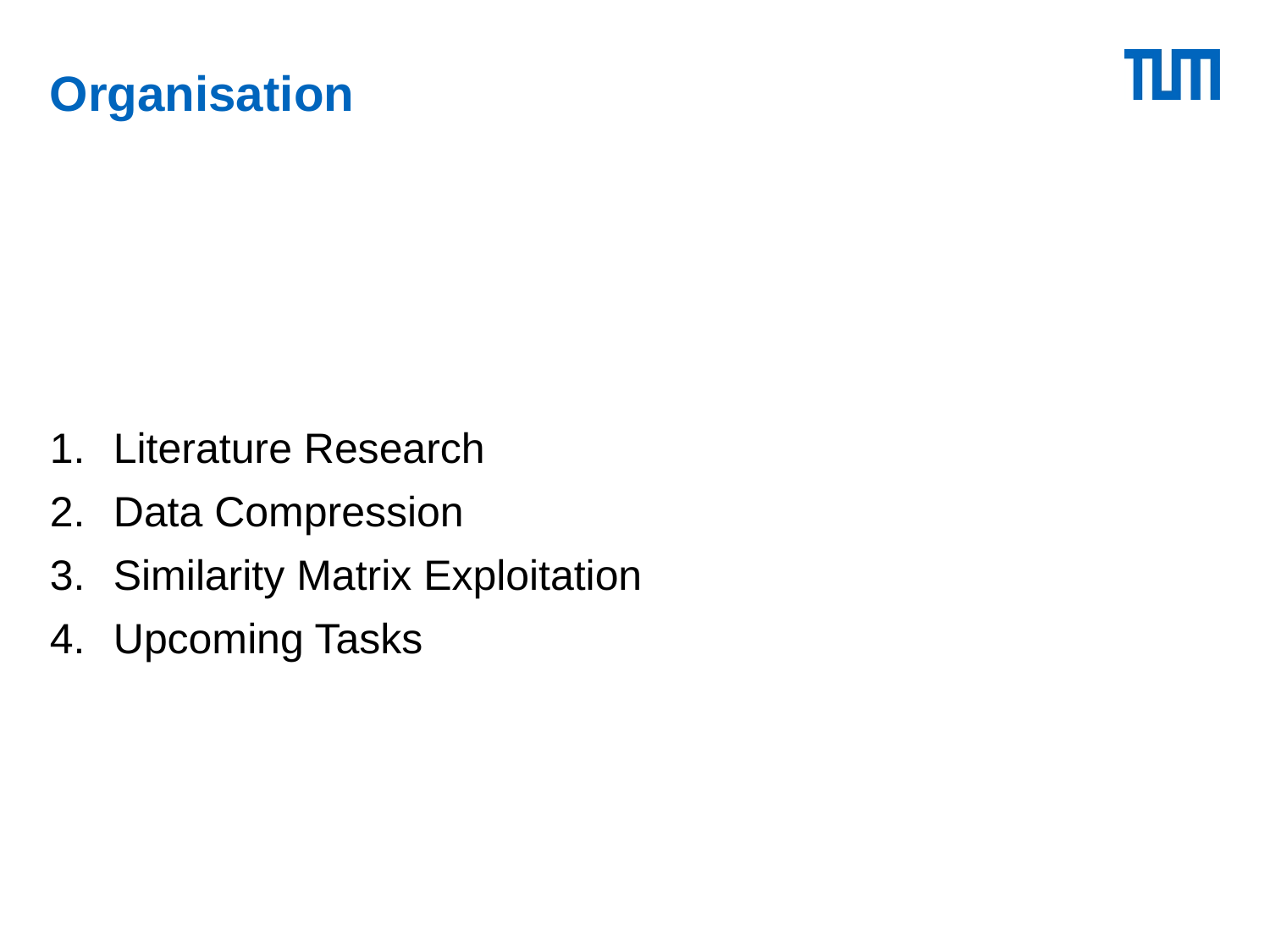

# Organisation
Literature Research
Data Compression
Similarity Matrix Exploitation
Upcoming Tasks